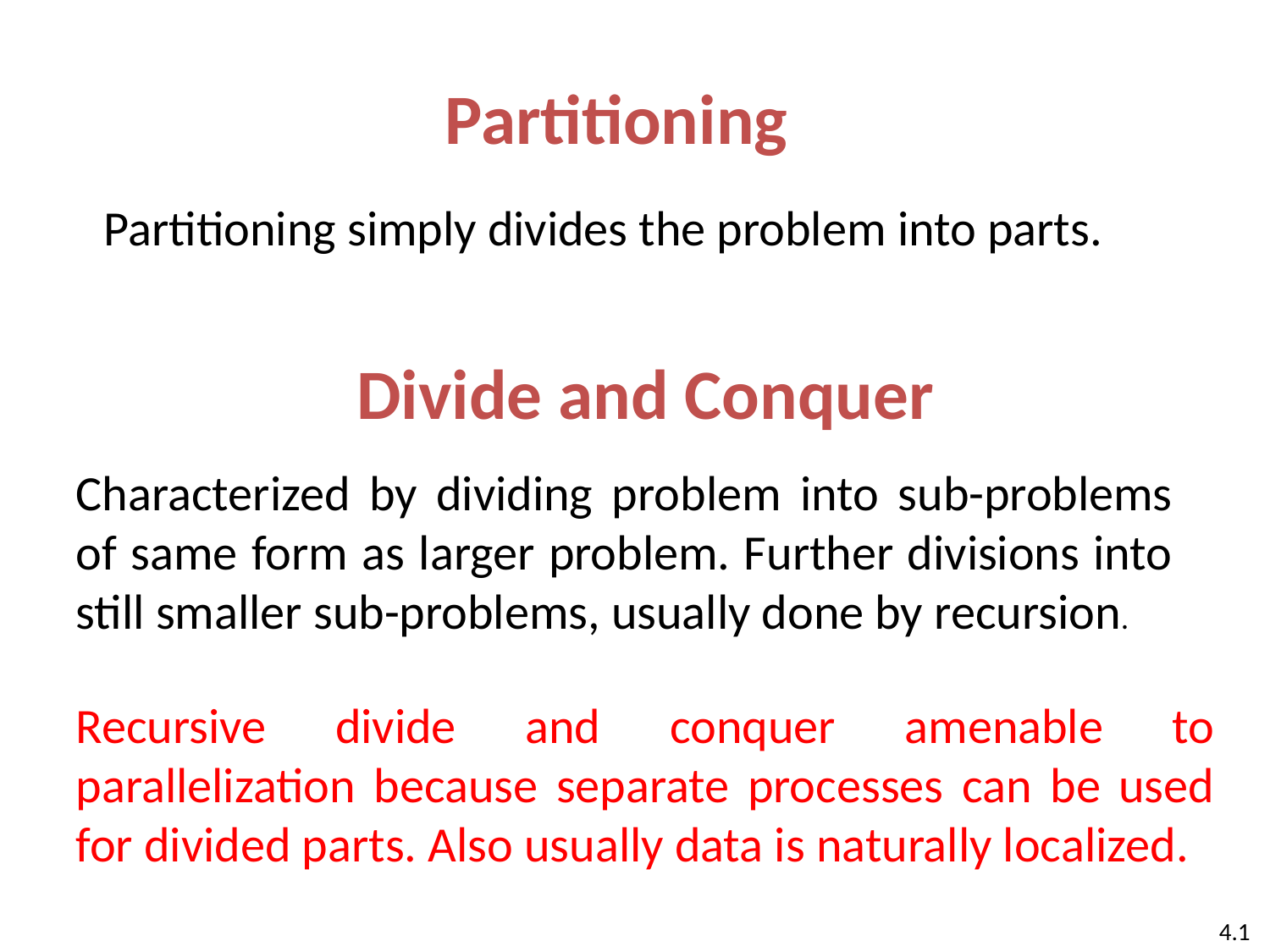

Partitioning
Partitioning simply divides the problem into parts.
Divide and Conquer
Characterized by dividing problem into sub-problems of same form as larger problem. Further divisions into still smaller sub-problems, usually done by recursion.
Recursive divide and conquer amenable to parallelization because separate processes can be used for divided parts. Also usually data is naturally localized.
4.1